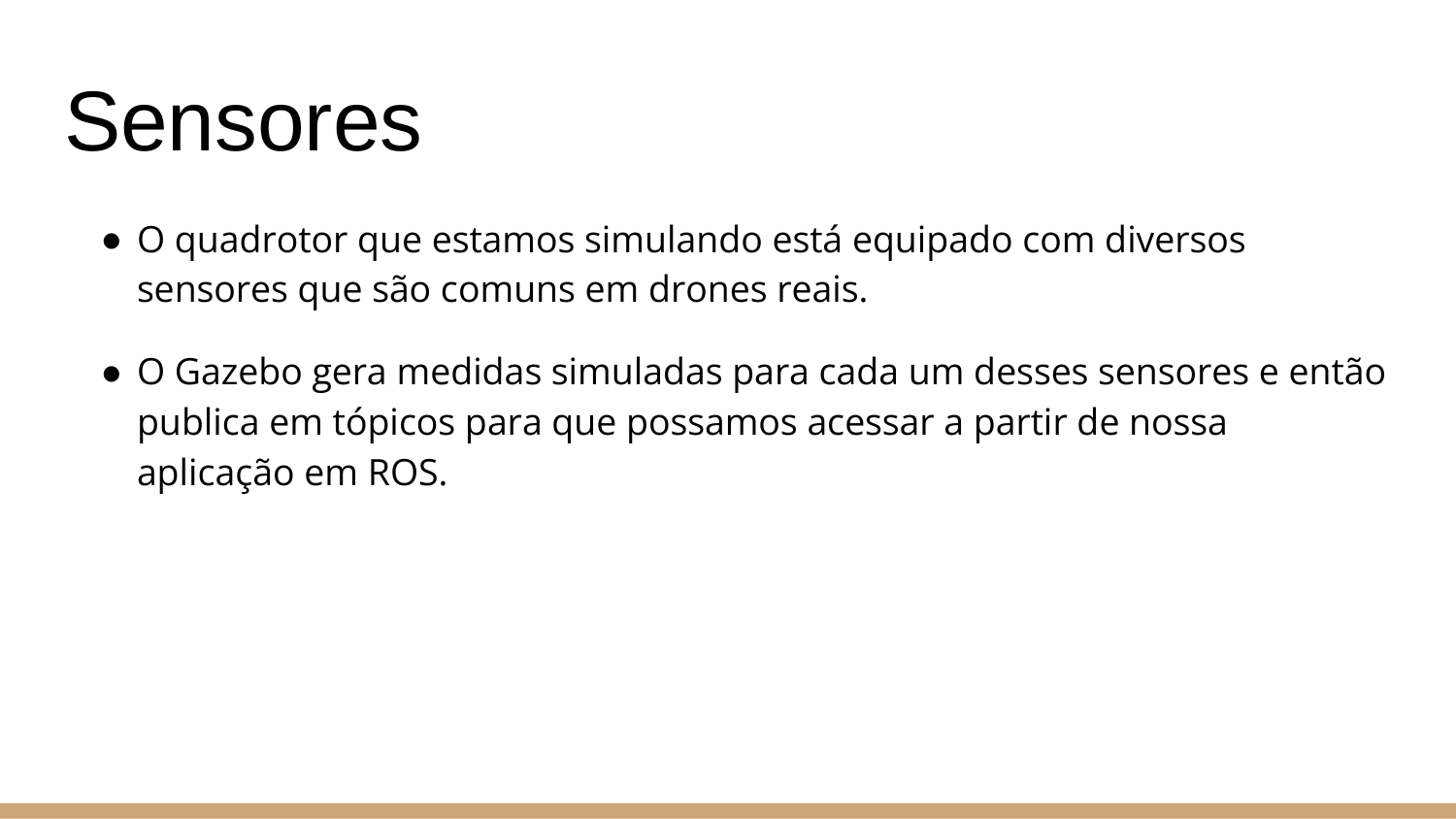

# Sensores
O quadrotor que estamos simulando está equipado com diversos sensores que são comuns em drones reais.
O Gazebo gera medidas simuladas para cada um desses sensores e então publica em tópicos para que possamos acessar a partir de nossa aplicação em ROS.